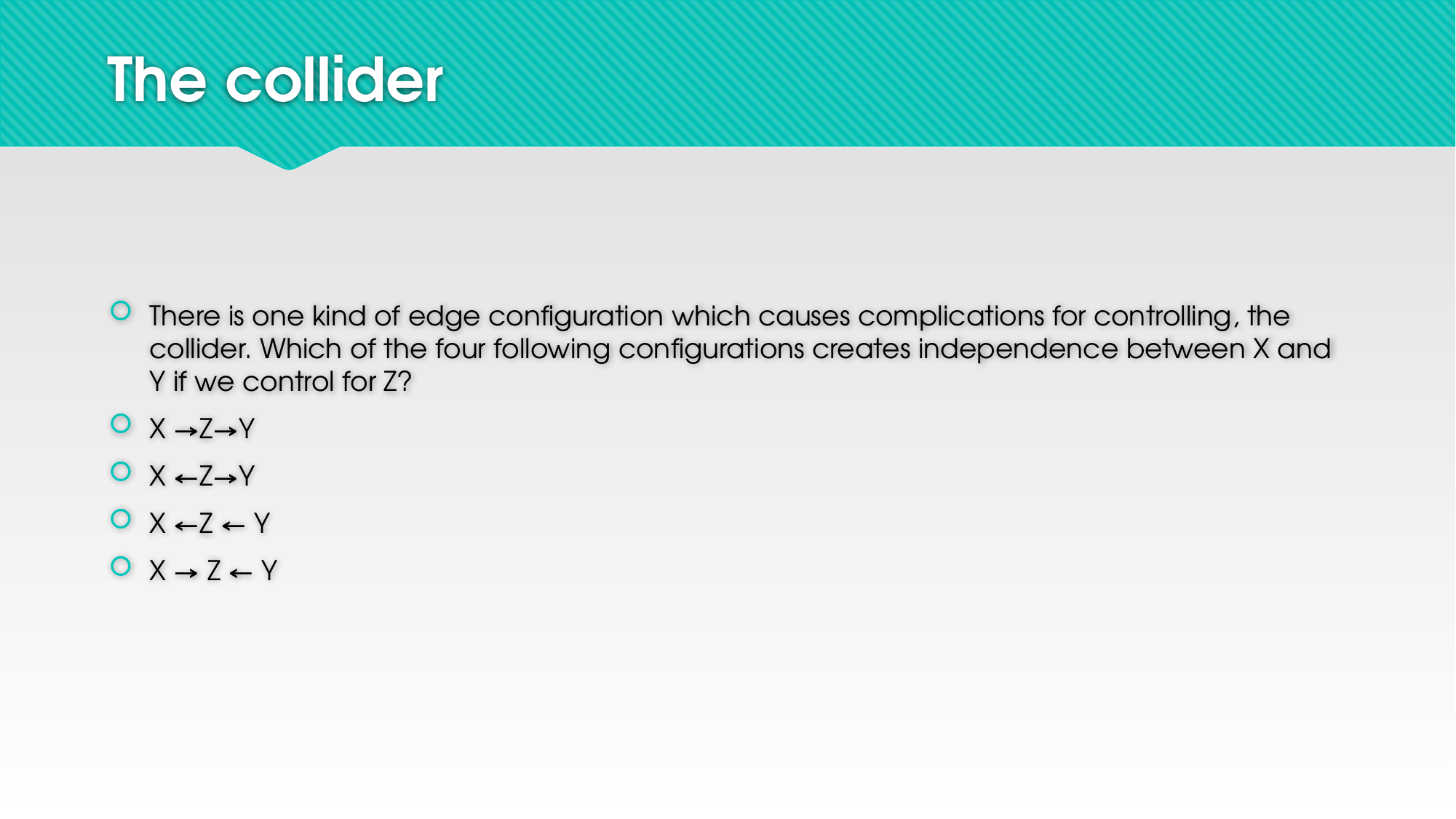

# The collider
There is one kind of edge configuration which causes complications for controlling, the collider. Which of the four following configurations creates independence between X and Y if we control for Z?
X →Z→Y
X ←Z→Y
X ←Z ← Y
X → Z ← Y